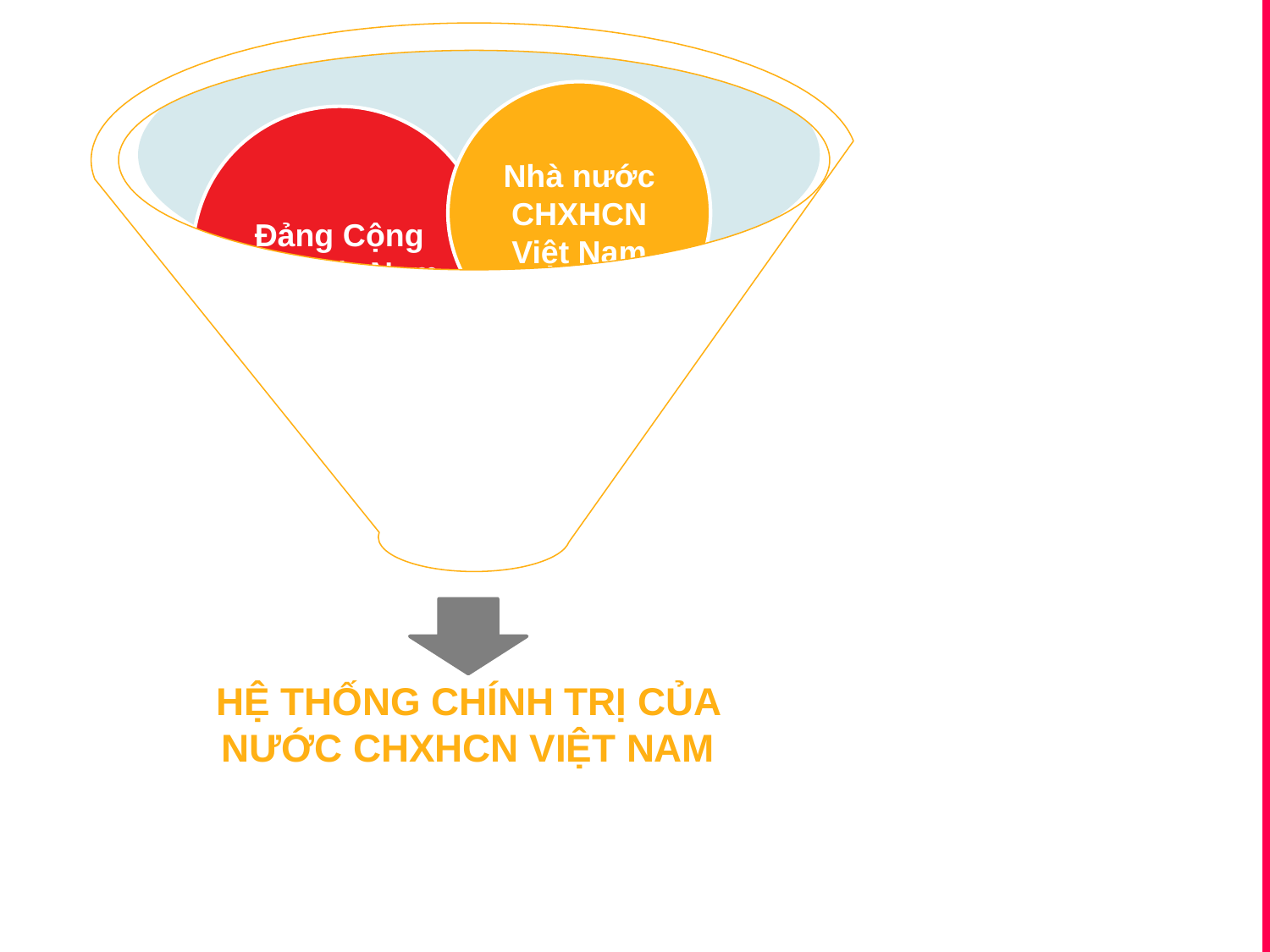

HỆ THỐNG CHÍNH TRỊ CỦA NƯỚC CHXHCN VIỆT NAM
Ủy ban Mặt trận Tổ quốc Việt Nam và các tổ chức chính trị-xã hội
Đảng Cộng sản Việt Nam
Nhà nước CHXHCN Việt Nam